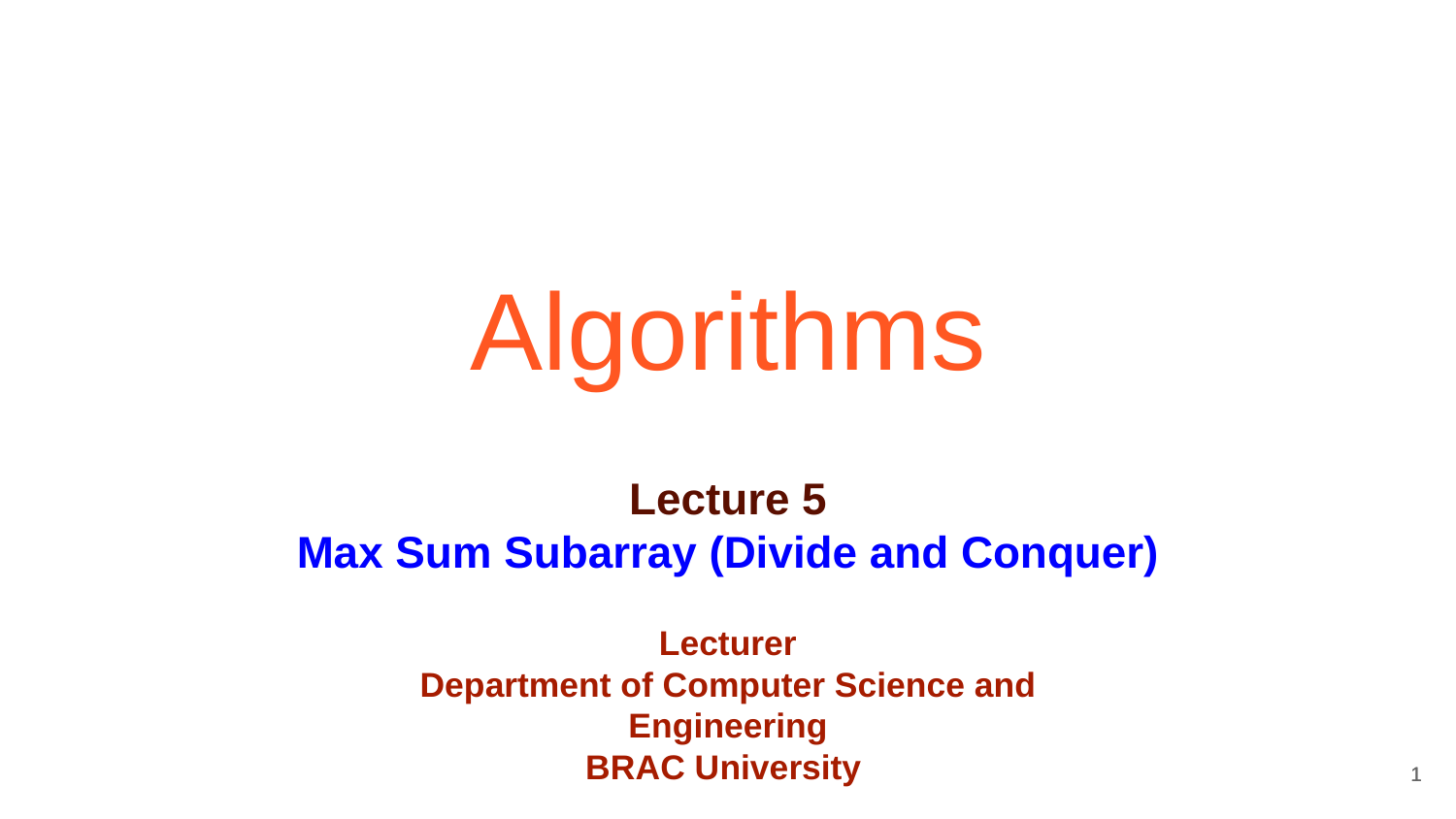

Algorithms
Lecture 5
Max Sum Subarray (Divide and Conquer)
Lecturer
Department of Computer Science and Engineering
BRAC University
1
1